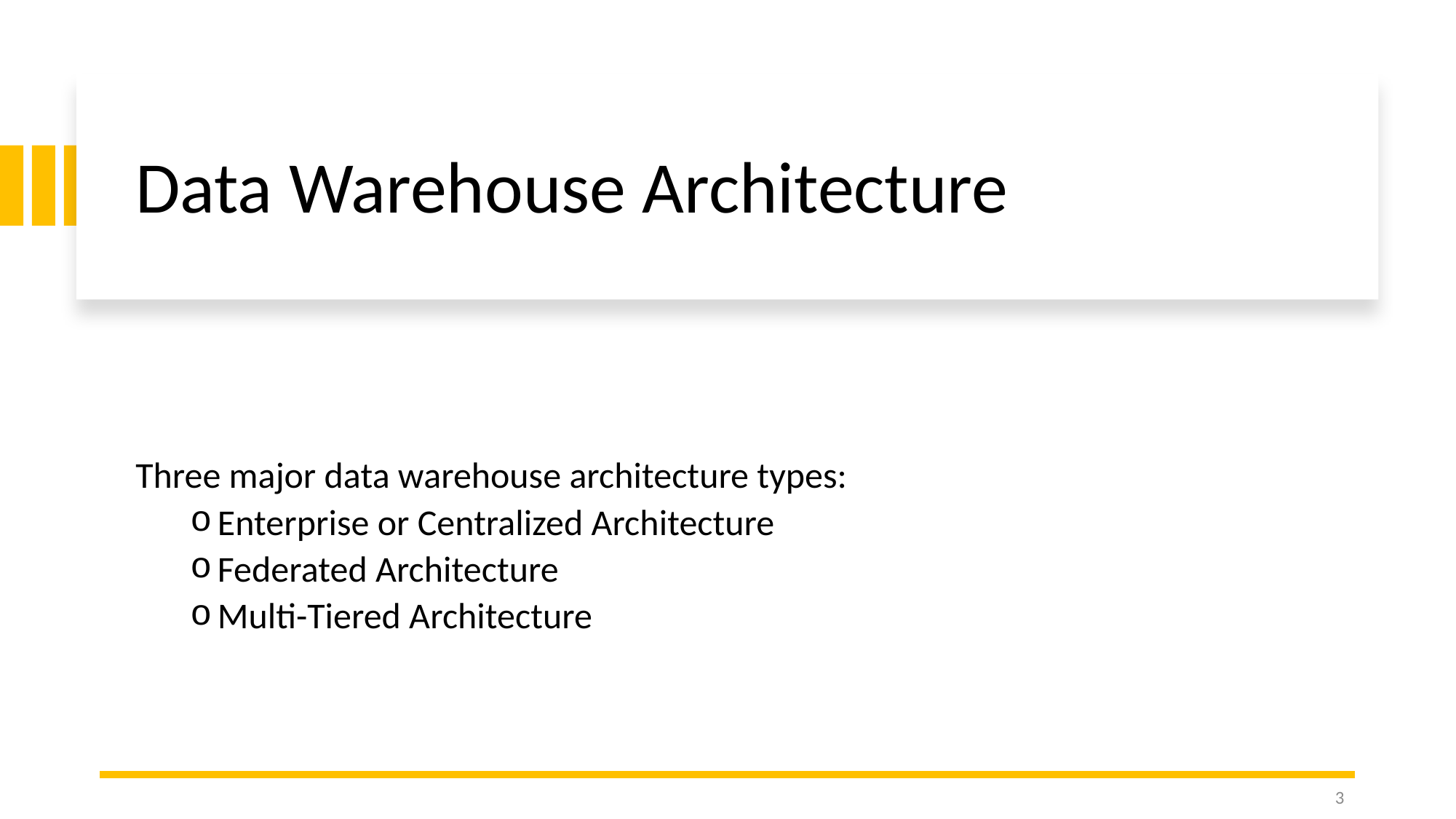

# Data Warehouse Architecture

Three major data warehouse architecture types:
Enterprise or Centralized Architecture
Federated Architecture
Multi-Tiered Architecture
3